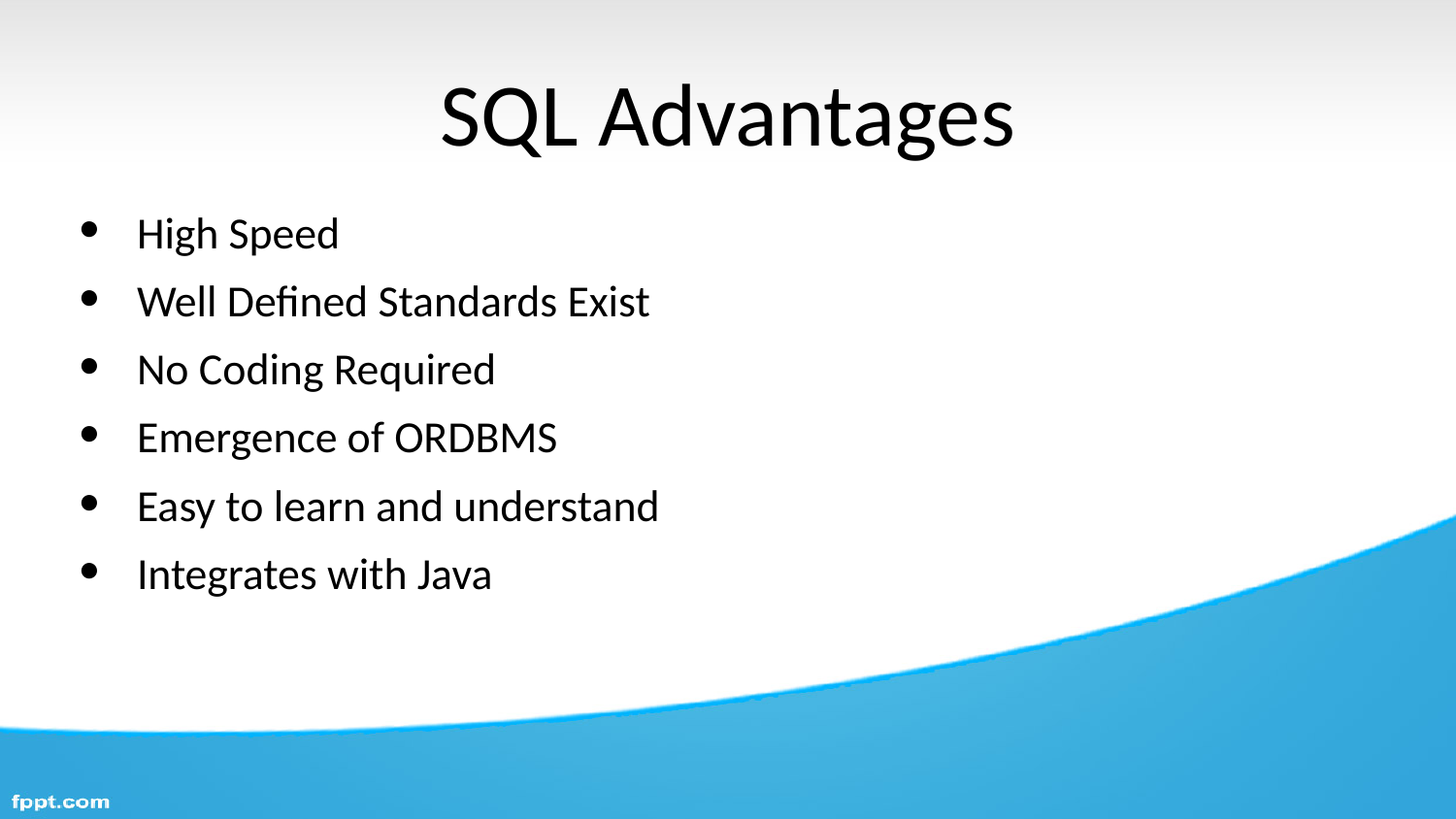

# SQL Advantages
High Speed
Well Defined Standards Exist
No Coding Required
Emergence of ORDBMS
Easy to learn and understand
Integrates with Java